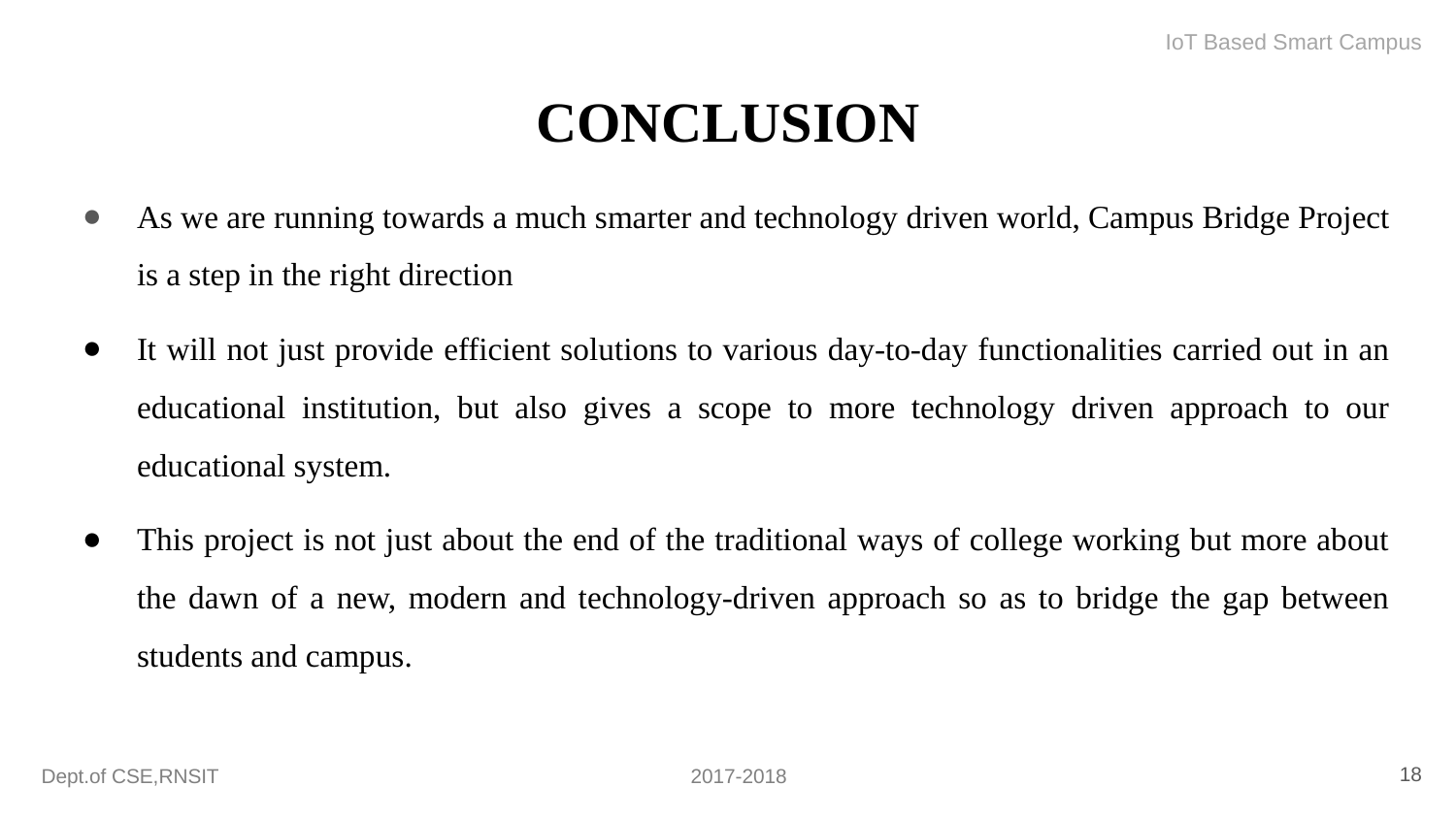

IoT Based Smart Campus
# CONCLUSION
As we are running towards a much smarter and technology driven world, Campus Bridge Project is a step in the right direction
It will not just provide efficient solutions to various day-to-day functionalities carried out in an educational institution, but also gives a scope to more technology driven approach to our educational system.
This project is not just about the end of the traditional ways of college working but more about the dawn of a new, modern and technology-driven approach so as to bridge the gap between students and campus.

18
Dept.of CSE,RNSIT 			            2017-2018